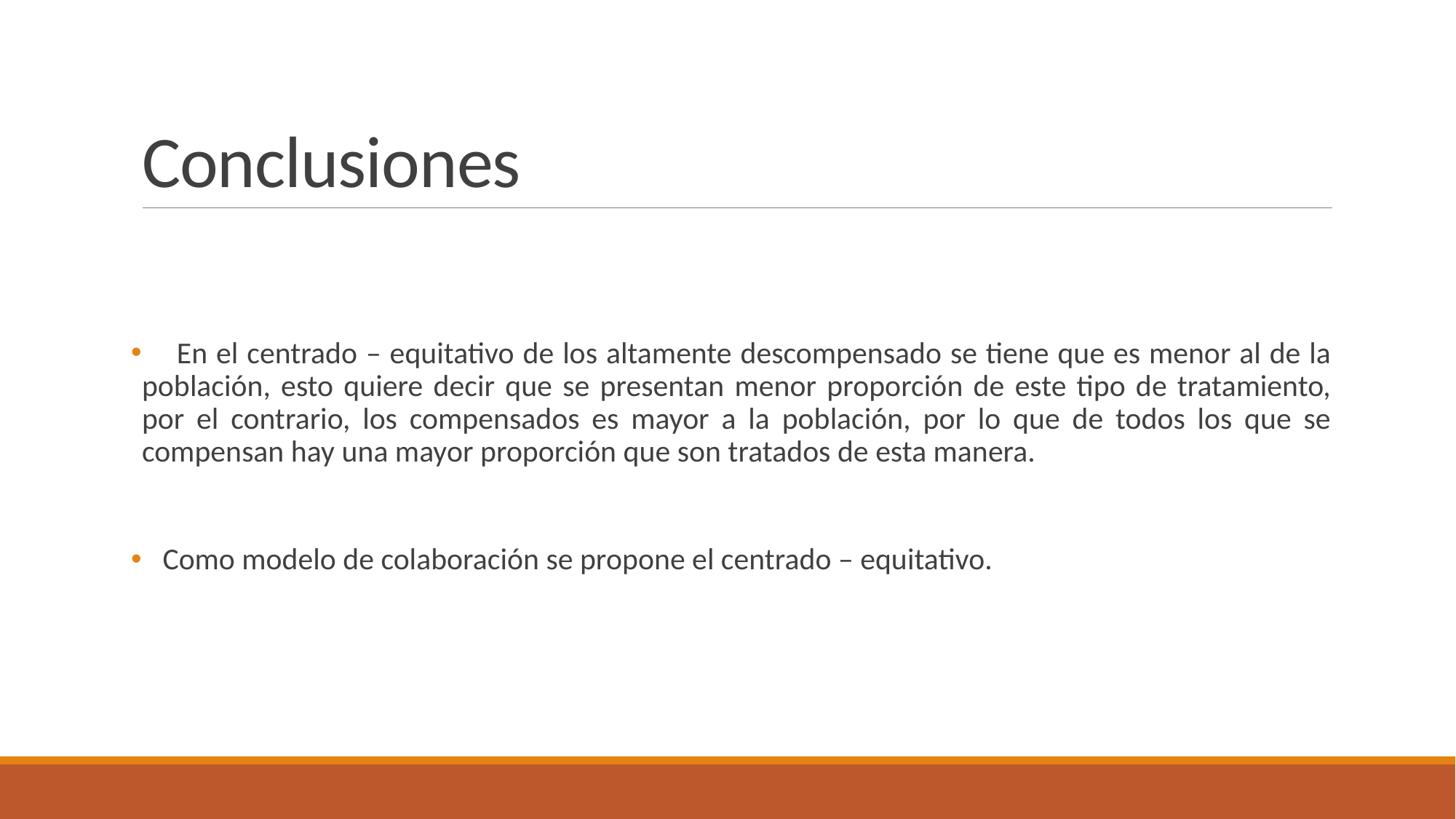

# Conclusiones

    En el centrado – equitativo de los altamente descompensado se tiene que es menor al de la población, esto quiere decir que se presentan menor proporción de este tipo de tratamiento, por el contrario, los compensados es mayor a la población, por lo que de todos los que se compensan hay una mayor proporción que son tratados de esta manera.

   Como modelo de colaboración se propone el centrado – equitativo.